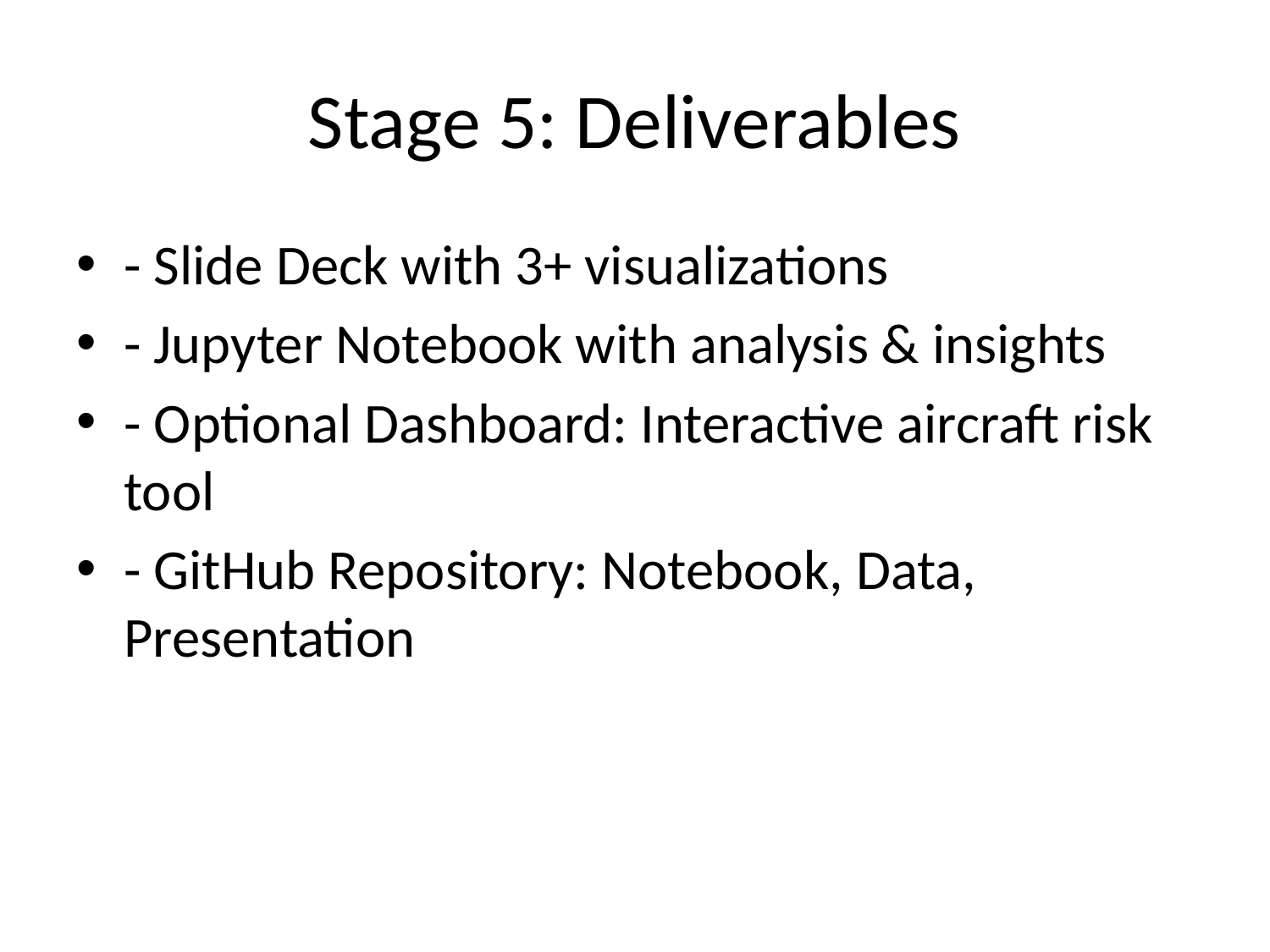

# Stage 5: Deliverables
- Slide Deck with 3+ visualizations
- Jupyter Notebook with analysis & insights
- Optional Dashboard: Interactive aircraft risk tool
- GitHub Repository: Notebook, Data, Presentation